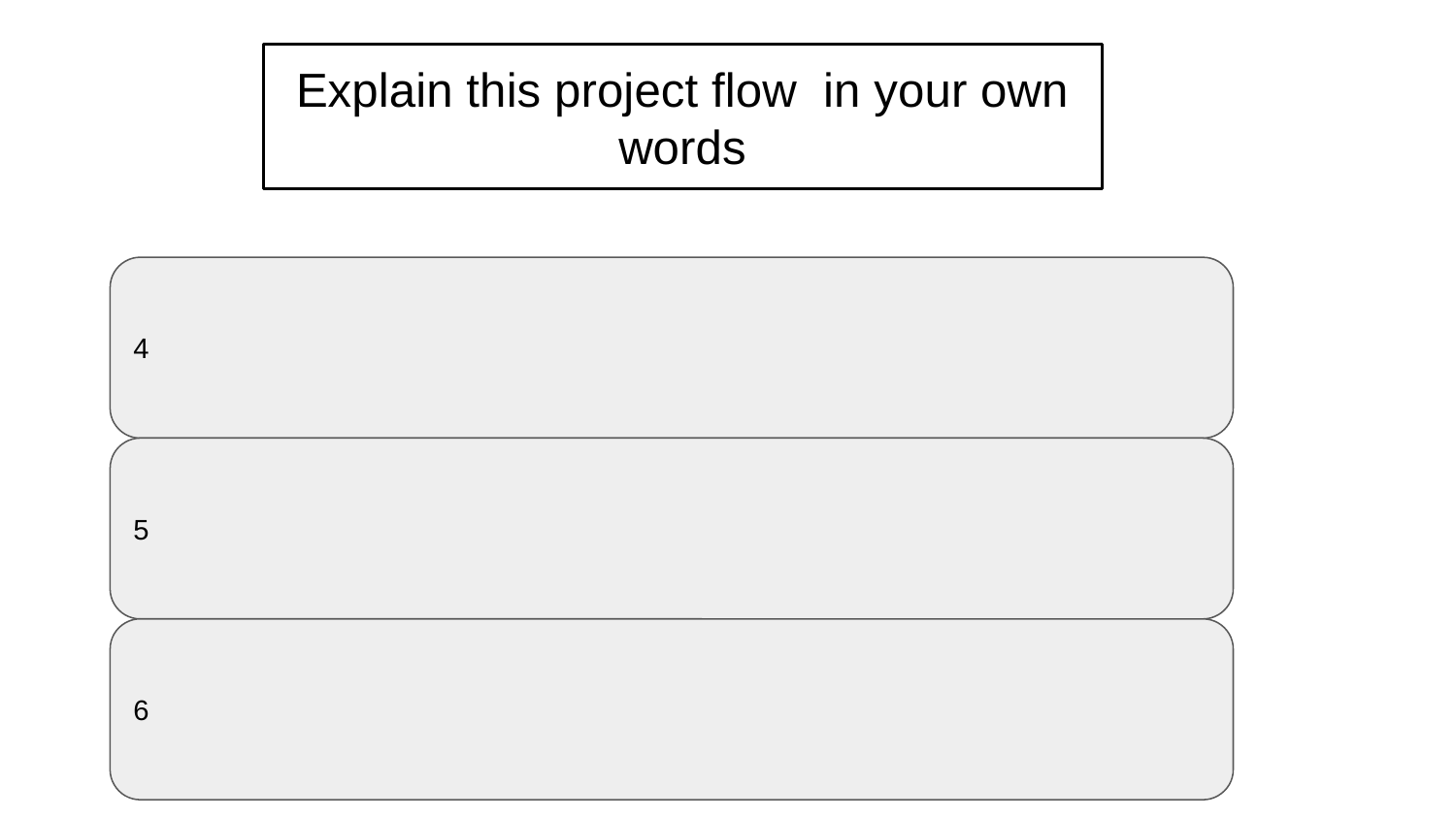

Explain this project flow  in your own words
4

5
6